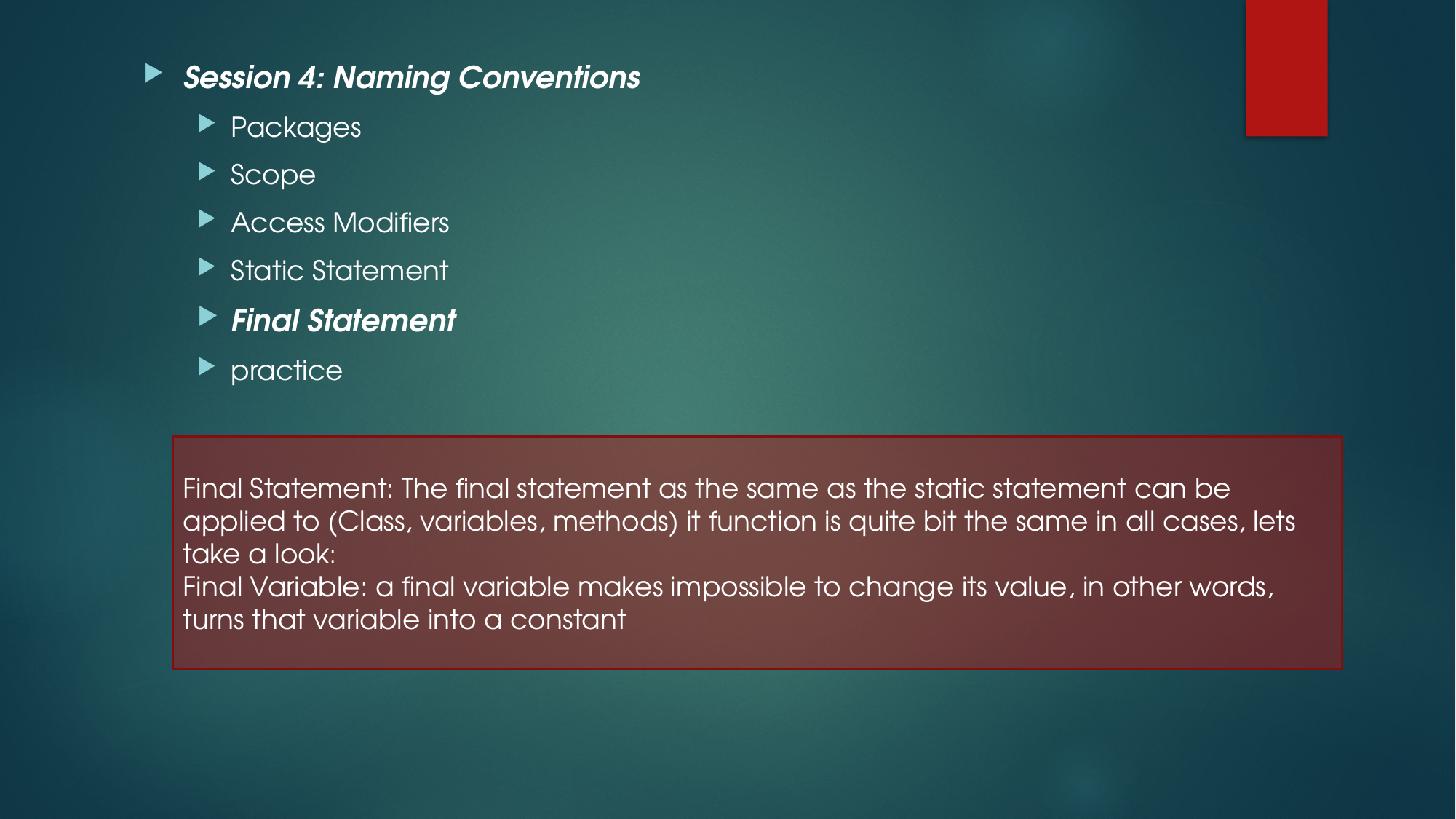

Session 4: Naming Conventions
Packages
Scope
Access Modifiers
Static Statement
Final Statement
practice

Final Statement: The final statement as the same as the static statement can be applied to (Class, variables, methods) it function is quite bit the same in all cases, lets take a look:
Final Variable: a final variable makes impossible to change its value, in other words, turns that variable into a constant